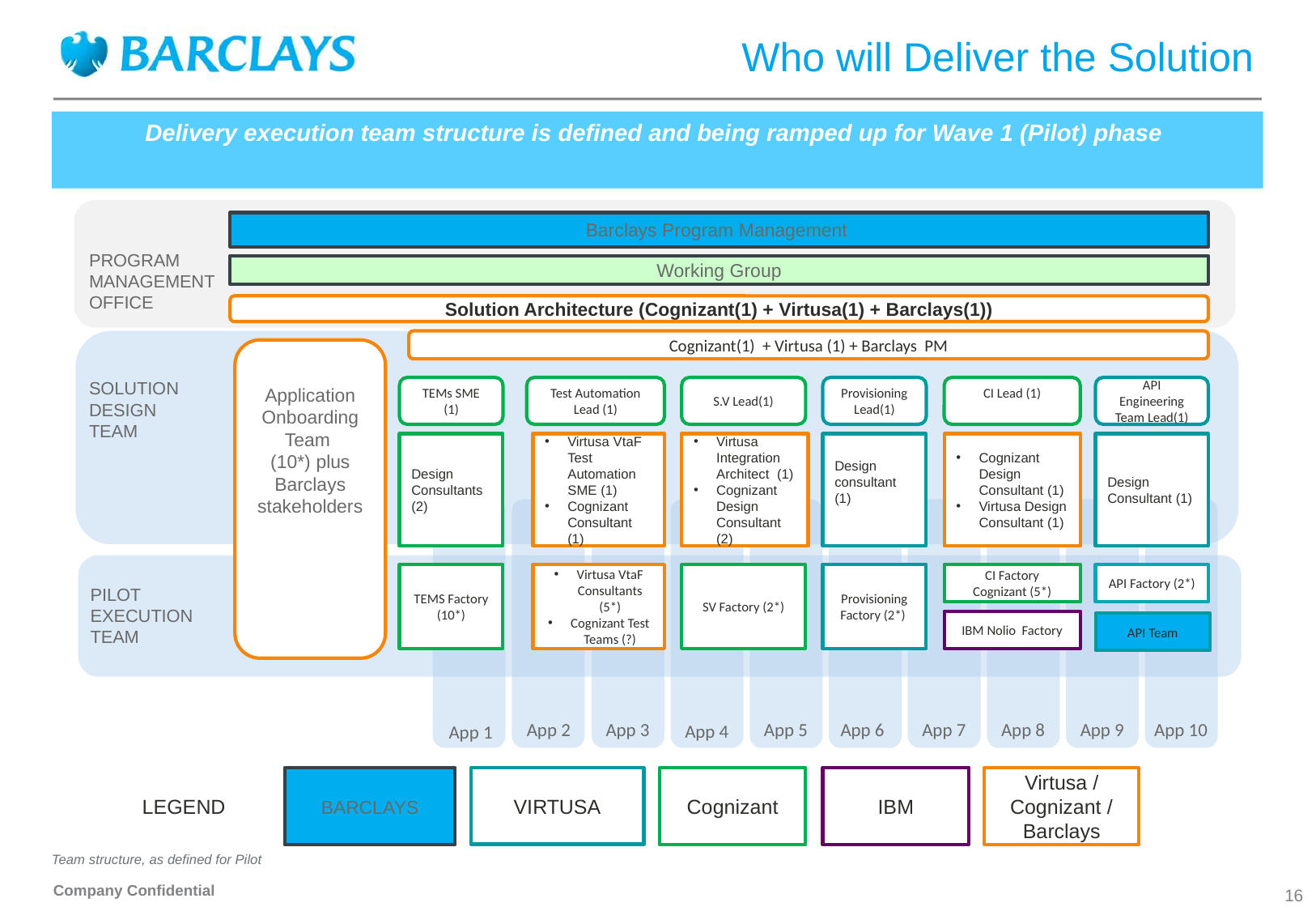

Who will Deliver the Solution
Delivery execution team structure is defined and being ramped up for Wave 1 (Pilot) phase

Barclays Program Management
PROGRAM MANAGEMENT OFFICE
Working Group
Solution Architecture (Cognizant(1) + Virtusa(1) + Barclays(1))

Cognizant(1)  + Virtusa (1) + Barclays  PM

Test Automation Lead (1)
S.V Lead(1)
Provisioning Lead(1)
CI Lead (1)

API Engineering Team Lead(1)
TEMs SME (1)
SOLUTION
DESIGN
TEAM
Application Onboarding
Team
(10*) plus Barclays stakeholders
Virtusa VtaF Test Automation SME (1)
Cognizant Consultant (1)
Virtusa Integration Architect  (1)
Cognizant Design Consultant (2)
Design consultant (1)

Cognizant Design Consultant (1)
Virtusa Design Consultant (1)
Design Consultant (1)
Design Consultants (2)

Virtusa VtaF Consultants (5*)
Cognizant Test Teams (?)
SV Factory (2*)
Provisioning Factory (2*)
CI Factory
Cognizant (5*)
API Factory (2*)
TEMS Factory (10*)
Pilot Execution
TEAM
IBM Nolio  Factory
API Team
App 5
App 6
App 7
App 8
App 9
App 10
App 2
App 3
App 4
App 1
IBM
Virtusa / Cognizant / Barclays
LEGEND
BARCLAYS
VIRTUSA
Cognizant
Team structure, as defined for Pilot